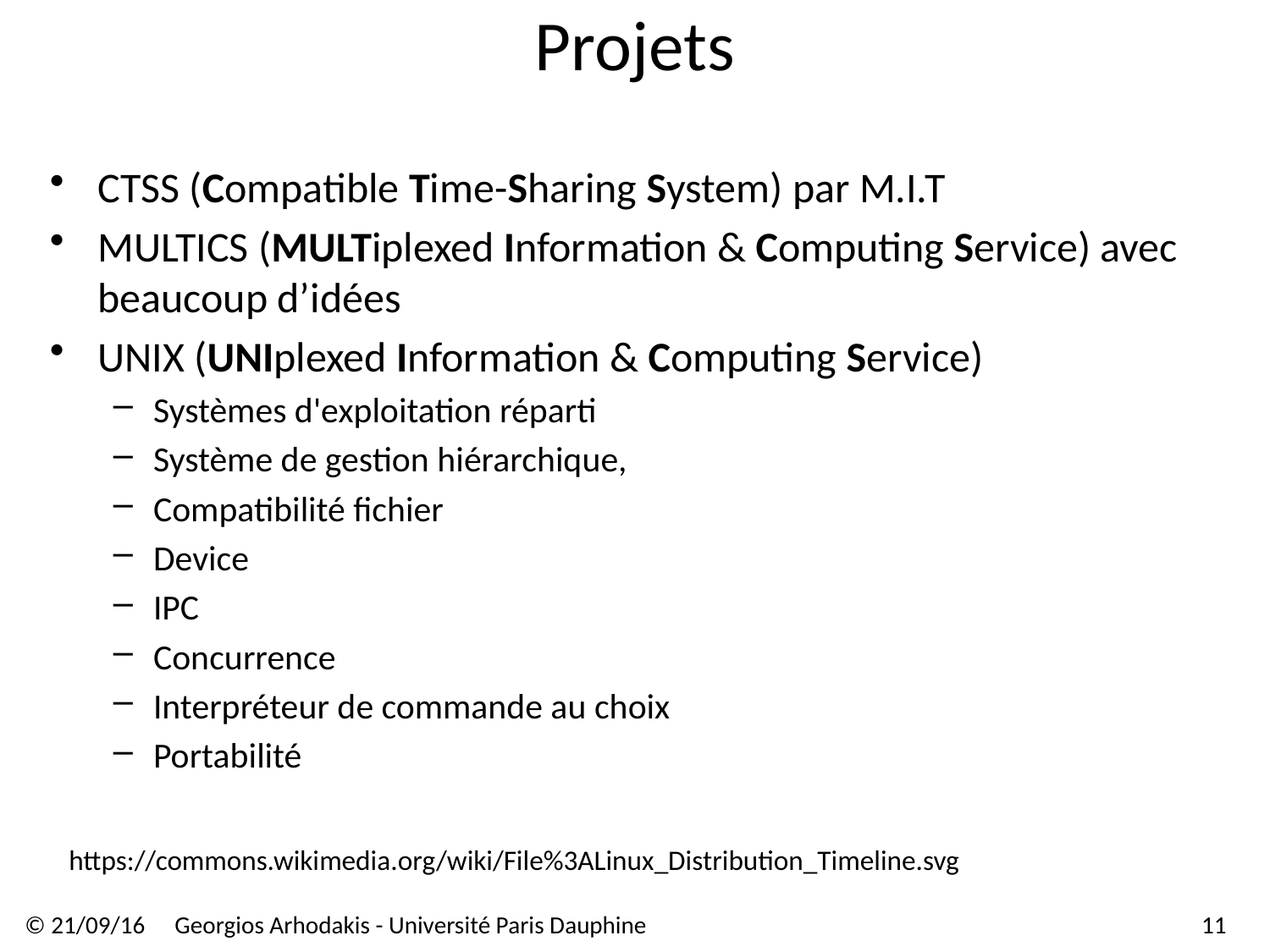

# Projets
CTSS (Compatible Time-Sharing System) par M.I.T
MULTICS (MULTiplexed Information & Computing Service) avec beaucoup d’idées
UNIX (UNIplexed Information & Computing Service)
Systèmes d'exploitation réparti
Système de gestion hiérarchique,
Compatibilité fichier
Device
IPC
Concurrence
Interpréteur de commande au choix
Portabilité
https://commons.wikimedia.org/wiki/File%3ALinux_Distribution_Timeline.svg
© 21/09/16
Georgios Arhodakis - Université Paris Dauphine
11